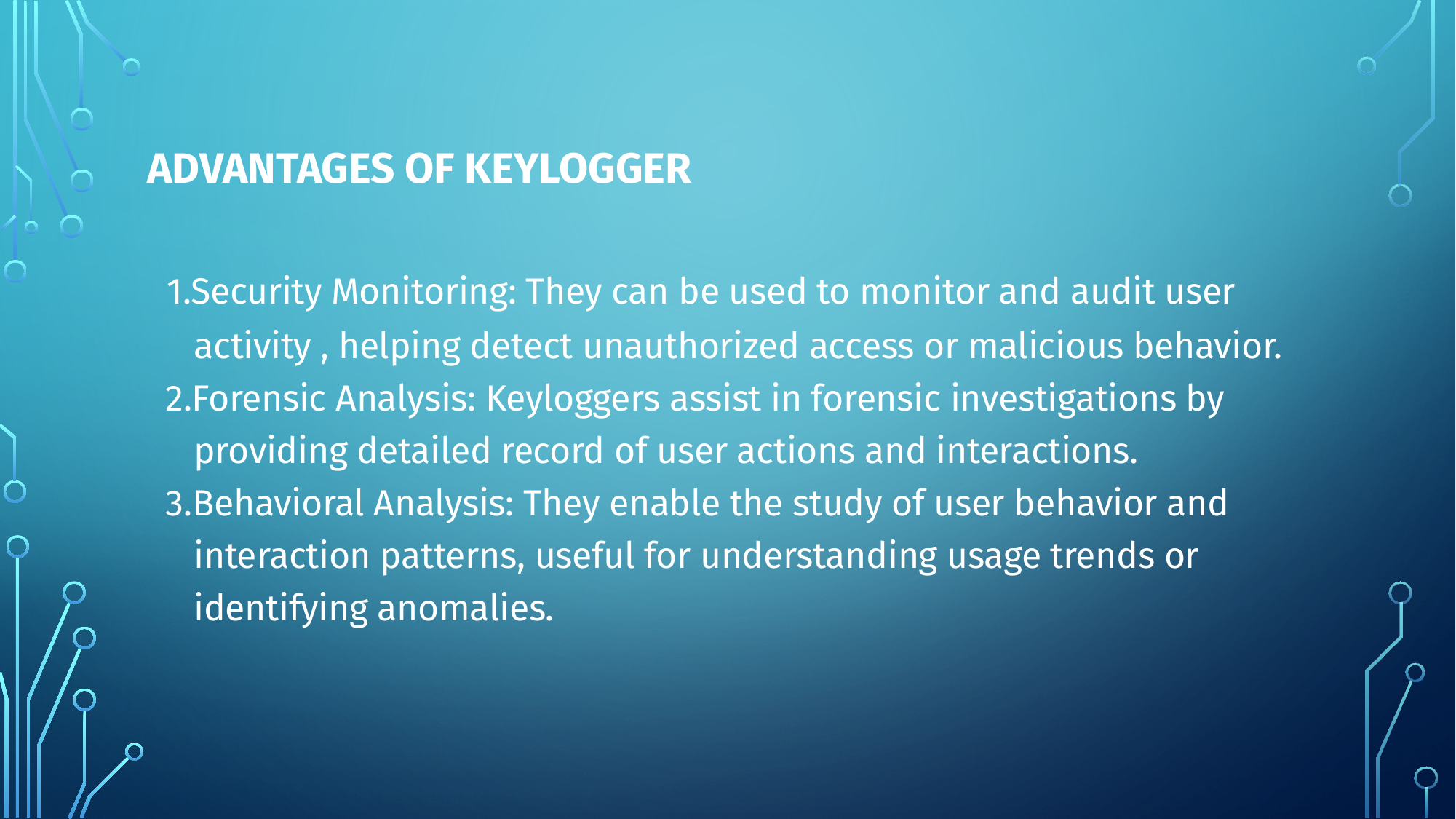

#
ADVANTAGES OF KEYLOGGER
  1.Security Monitoring: They can be used to monitor and audit user
     activity , helping detect unauthorized access or malicious behavior.
  2.Forensic Analysis: Keyloggers assist in forensic investigations by
     providing detailed record of user actions and interactions.
  3.Behavioral Analysis: They enable the study of user behavior and
     interaction patterns, useful for understanding usage trends or
     identifying anomalies.